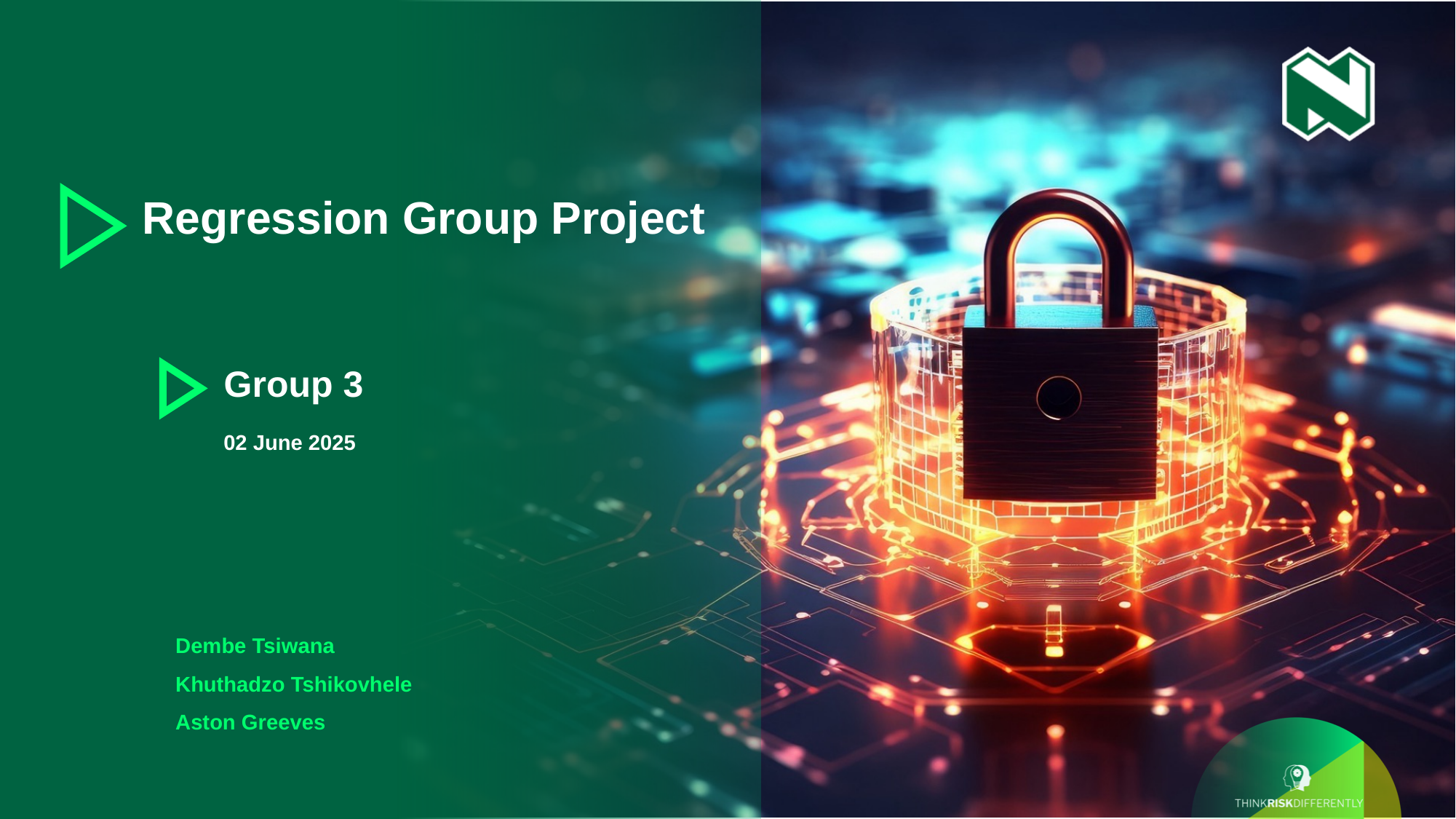

Regression Group Project
Group 3
02 June 2025

Dembe Tsiwana
Khuthadzo Tshikovhele
Aston Greeves